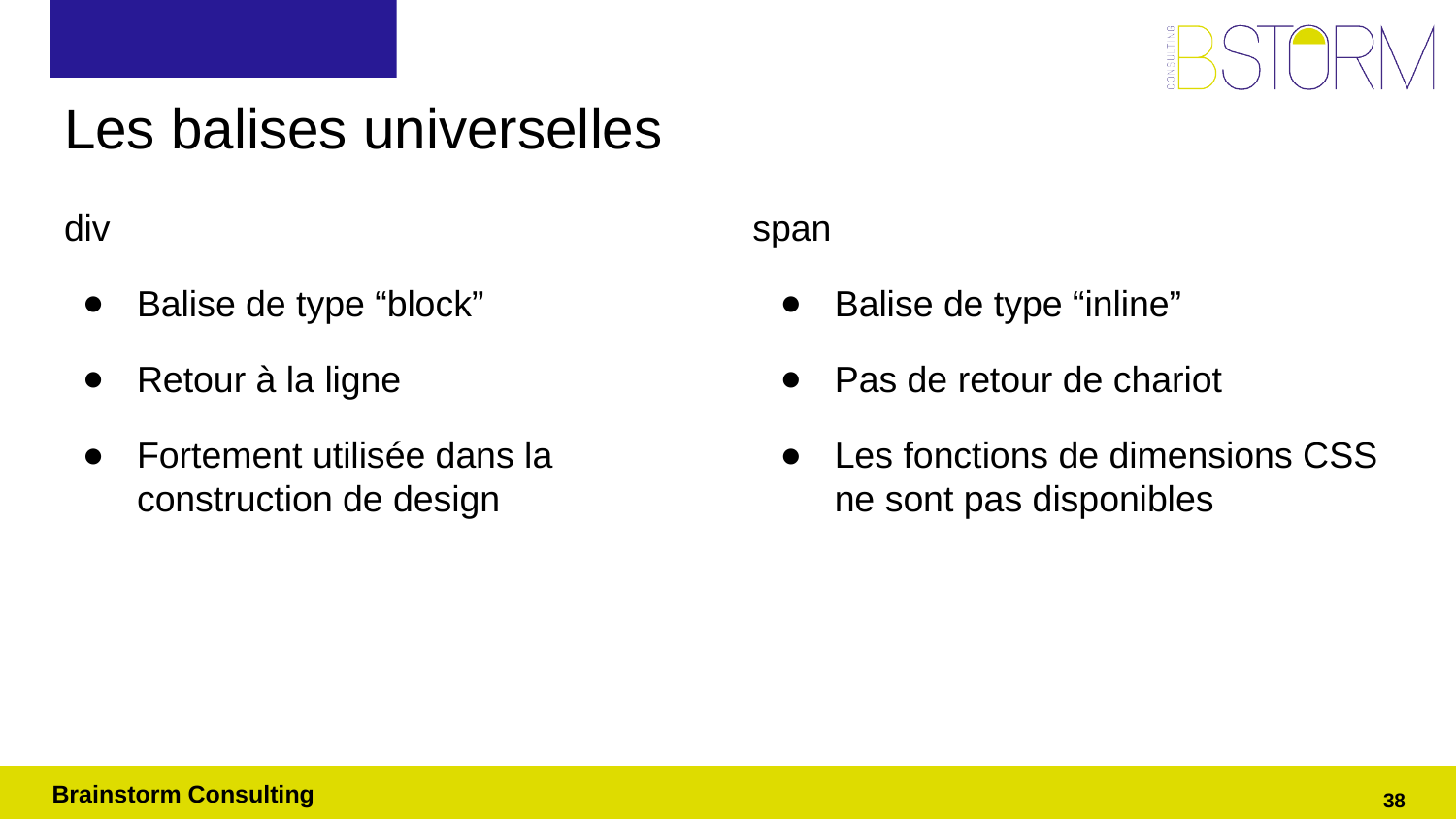

# Les balises universelles
div
span
Balise de type “block”
Retour à la ligne
Fortement utilisée dans la construction de design
Balise de type “inline”
Pas de retour de chariot
Les fonctions de dimensions CSS ne sont pas disponibles
38